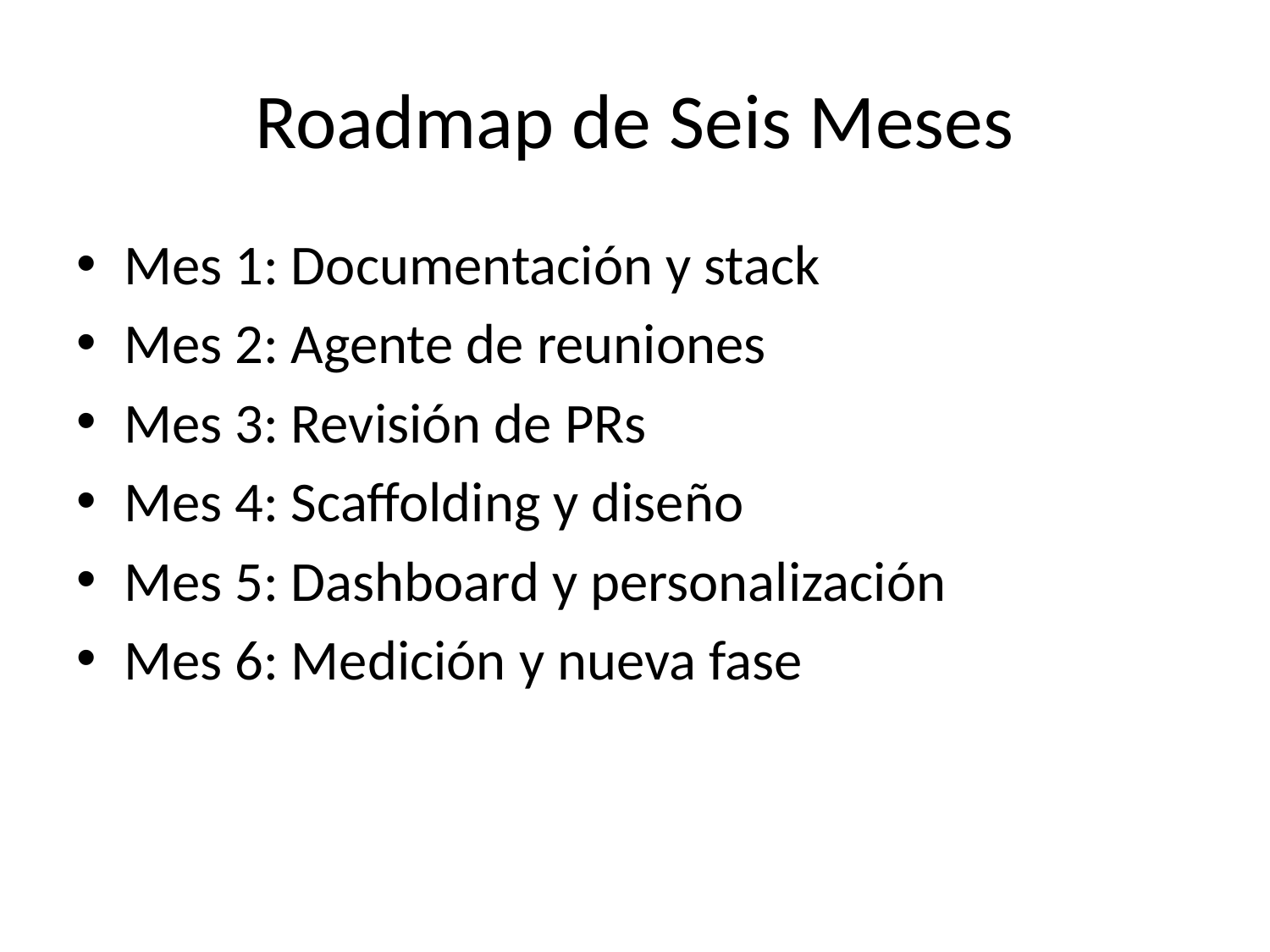

# Roadmap de Seis Meses
Mes 1: Documentación y stack
Mes 2: Agente de reuniones
Mes 3: Revisión de PRs
Mes 4: Scaffolding y diseño
Mes 5: Dashboard y personalización
Mes 6: Medición y nueva fase